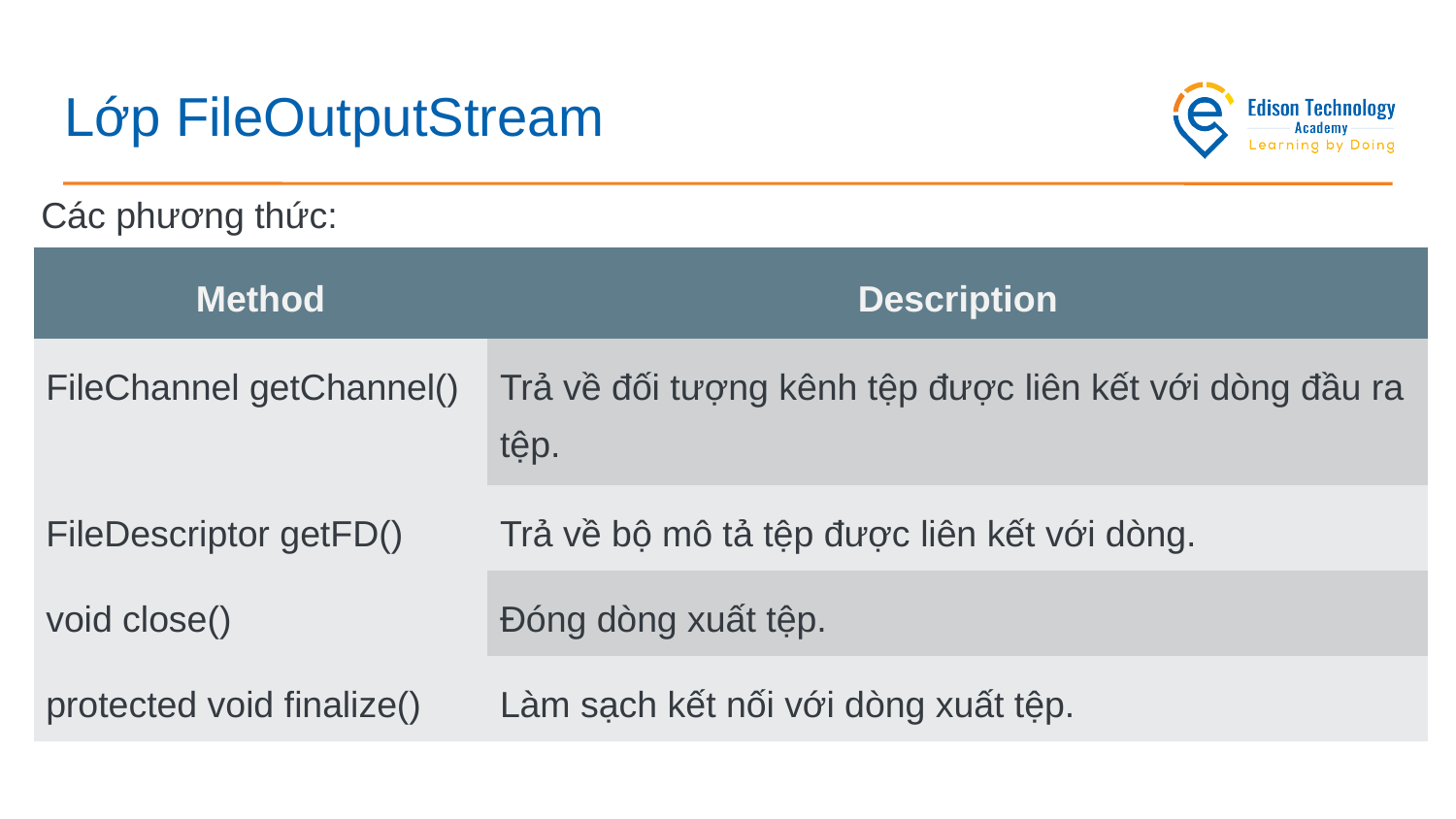

# Lớp FileOutputStream
Các phương thức:
| Method | Description |
| --- | --- |
| FileChannel getChannel() | Trả về đối tượng kênh tệp được liên kết với dòng đầu ra tệp. |
| FileDescriptor getFD() | Trả về bộ mô tả tệp được liên kết với dòng. |
| void close() | Đóng dòng xuất tệp. |
| protected void finalize() | Làm sạch kết nối với dòng xuất tệp. |